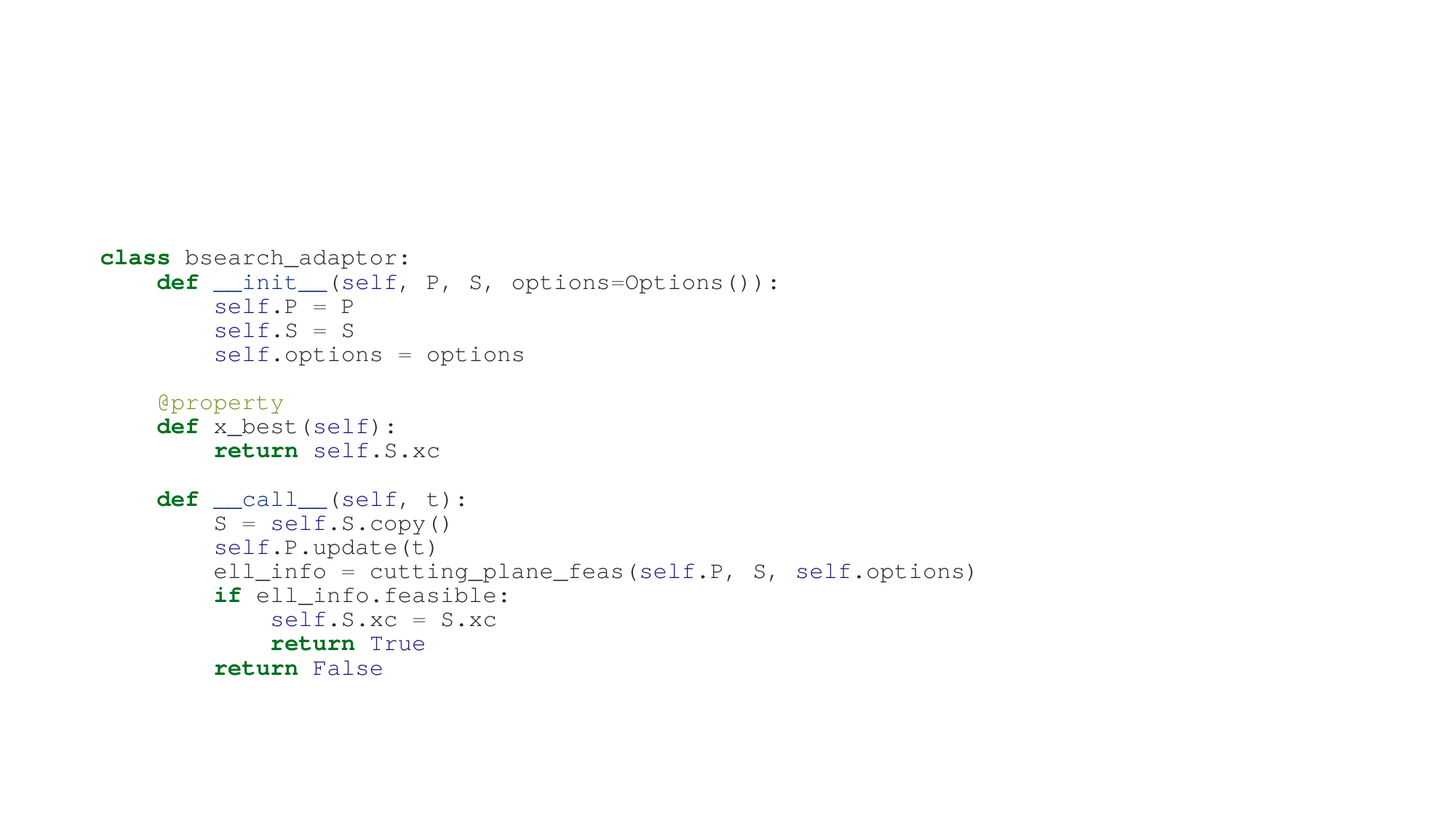

class bsearch_adaptor:
    def __init__(self, P, S, options=Options()):
        self.P = P
        self.S = S
        self.options = options
    @property
    def x_best(self):
        return self.S.xc
    def __call__(self, t):
        S = self.S.copy()
        self.P.update(t)
        ell_info = cutting_plane_feas(self.P, S, self.options)
        if ell_info.feasible:
            self.S.xc = S.xc
            return True
        return False